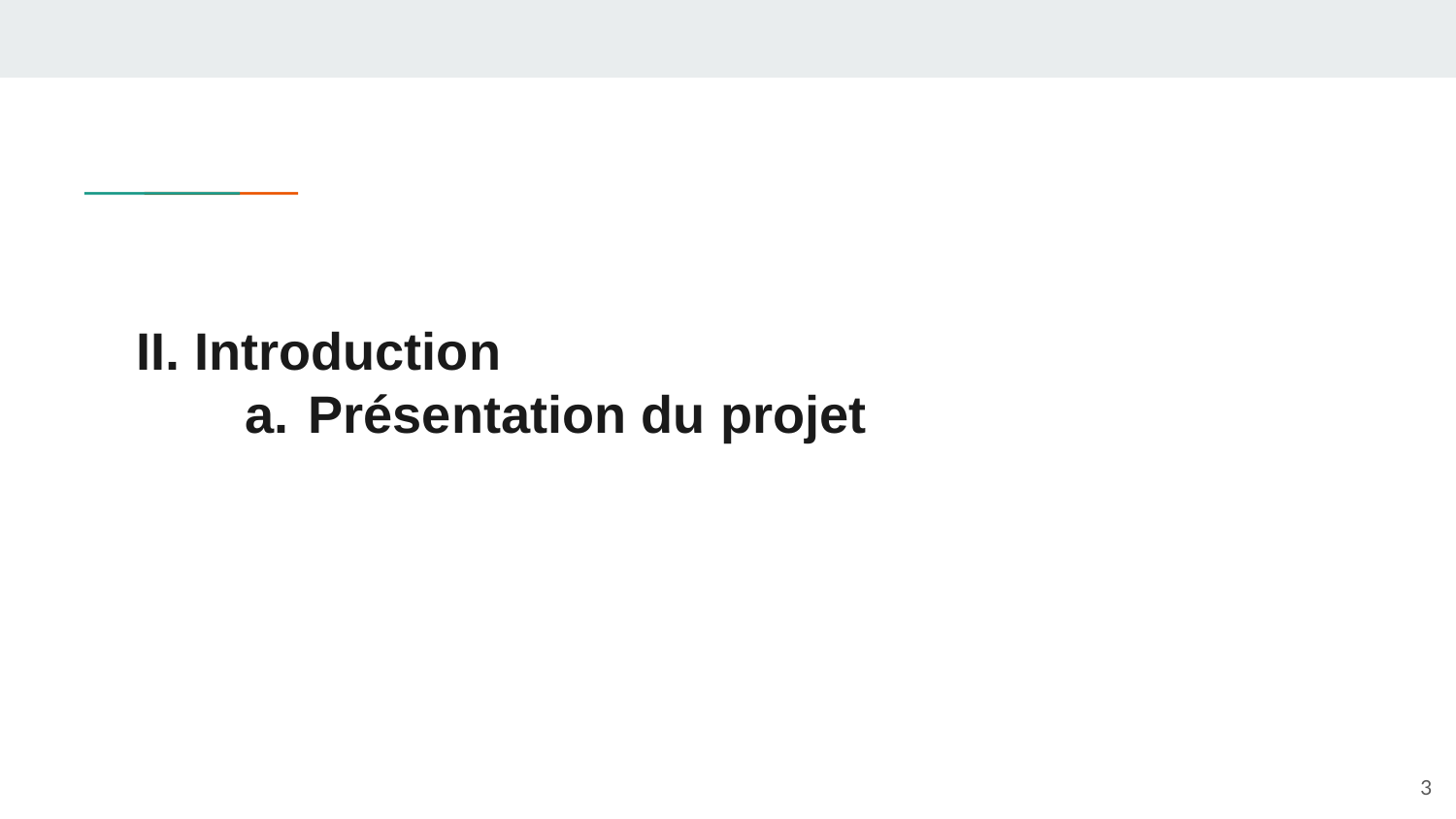

# II. Introduction
Présentation du projet
3